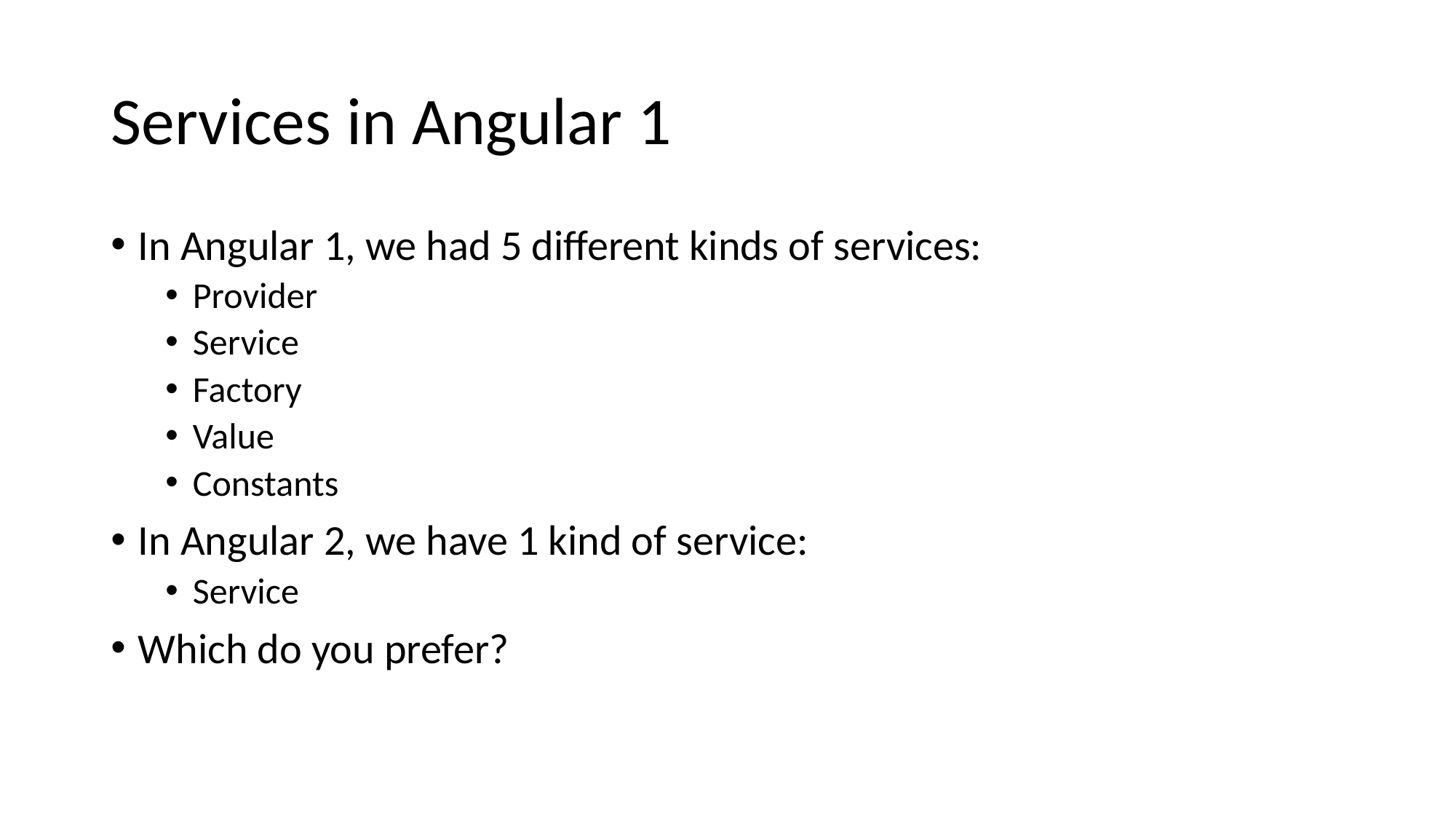

# Services in Angular 1
In Angular 1, we had 5 different kinds of services:
Provider
Service
Factory
Value
Constants
In Angular 2, we have 1 kind of service:
Service
Which do you prefer?